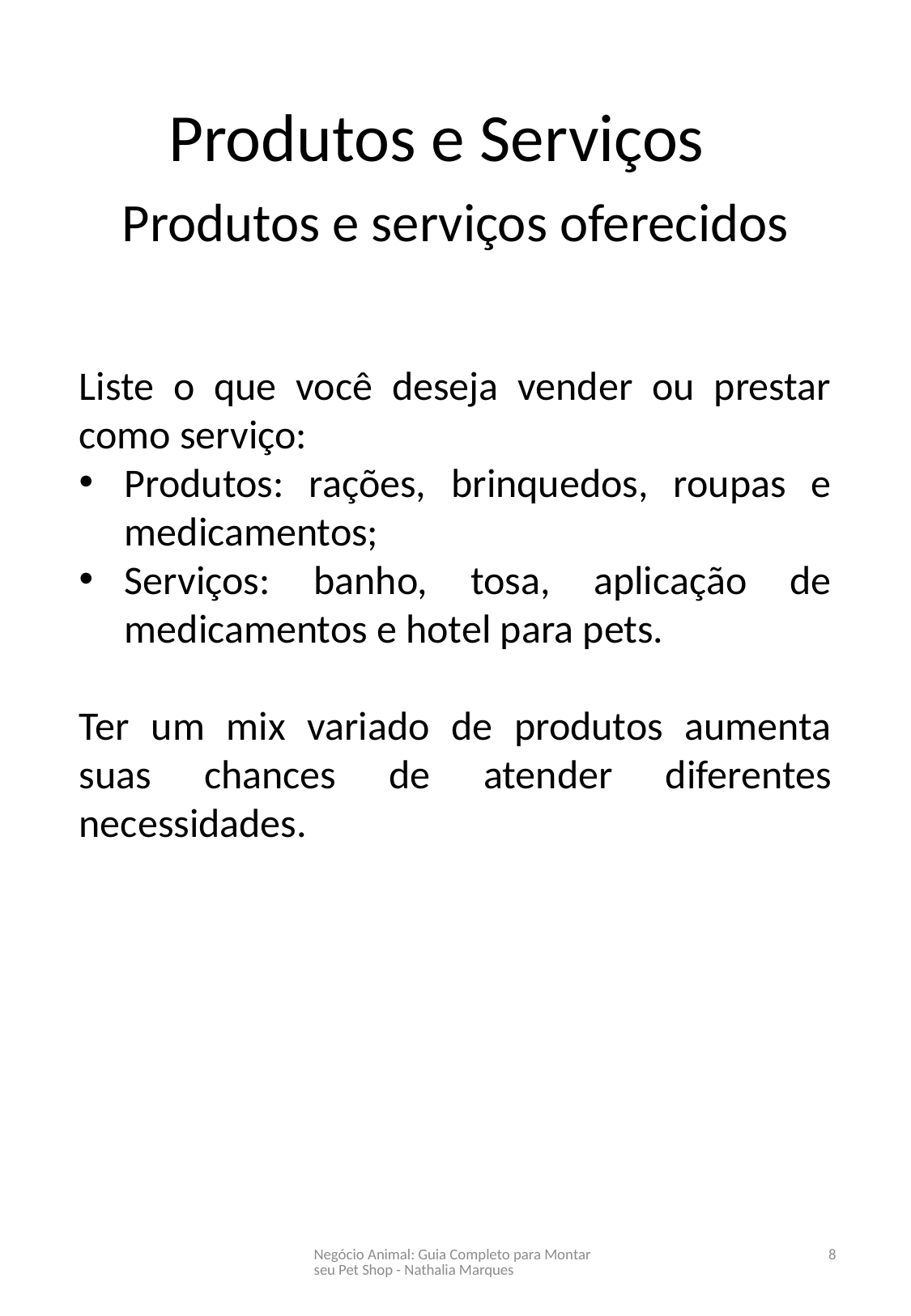

Produtos e Serviços
Produtos e serviços oferecidos
Liste o que você deseja vender ou prestar como serviço:
Produtos: rações, brinquedos, roupas e medicamentos;
Serviços: banho, tosa, aplicação de medicamentos e hotel para pets.

Ter um mix variado de produtos aumenta suas chances de atender diferentes necessidades.
Negócio Animal: Guia Completo para Montar seu Pet Shop - Nathalia Marques
8